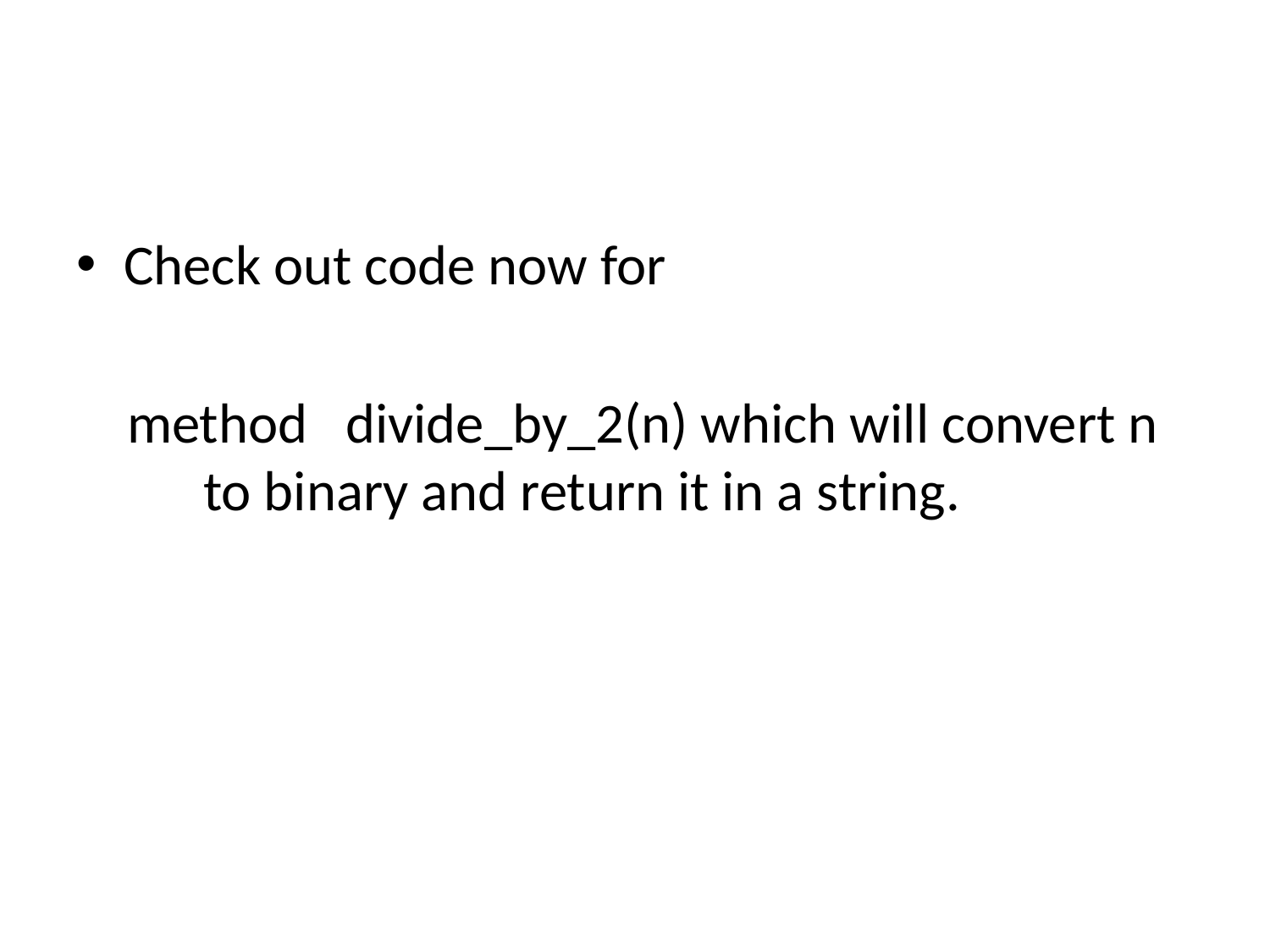

Check out code now for

    method   divide_by_2(n) which will convert n 	to binary and return it in a string.